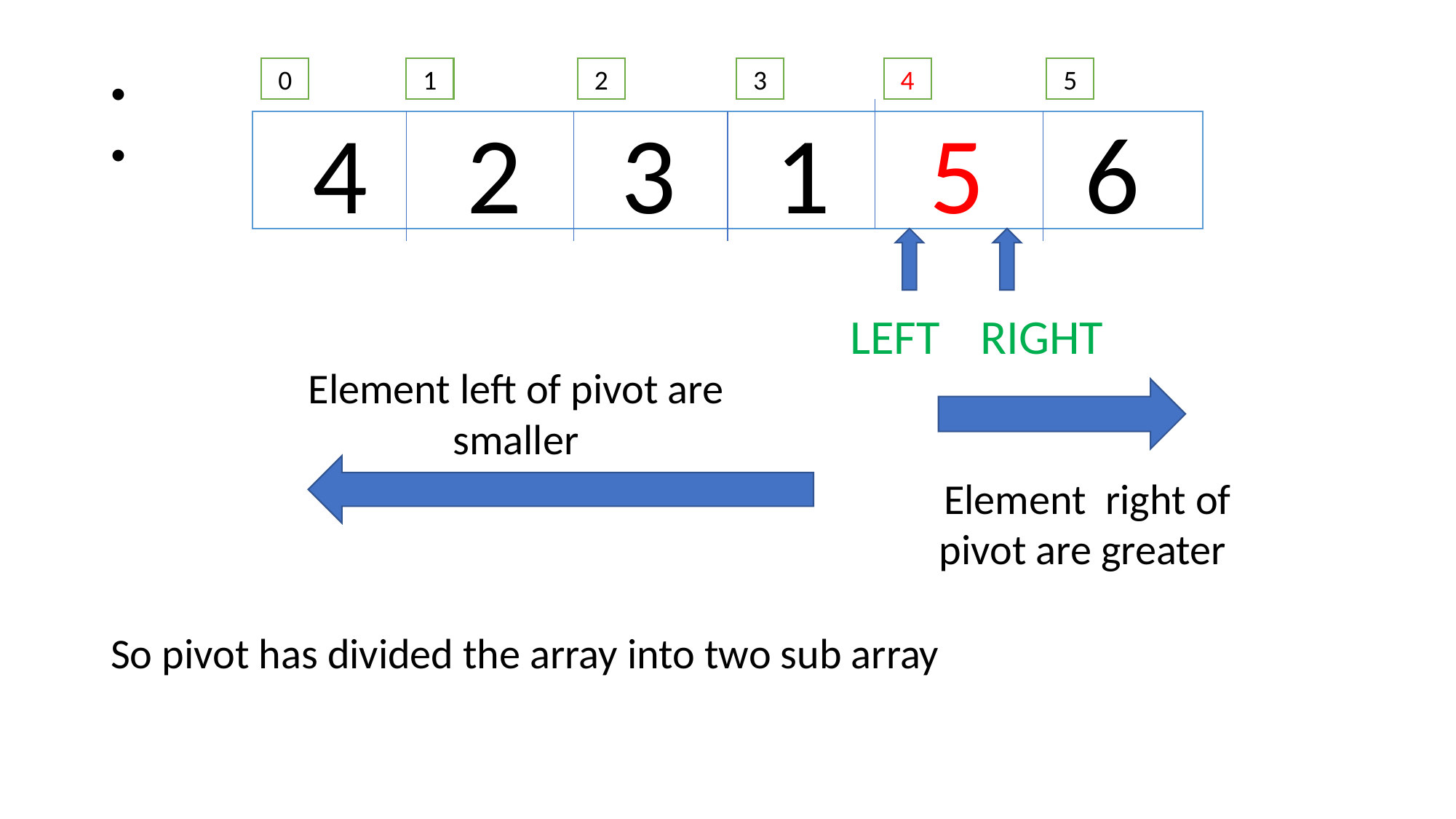

0
2
3
4
5
1

  4    2    3    1    5    6

LEFT
RIGHT
Element left of pivot are smaller

Element  right of pivot are greater
So pivot has divided the array into two sub array